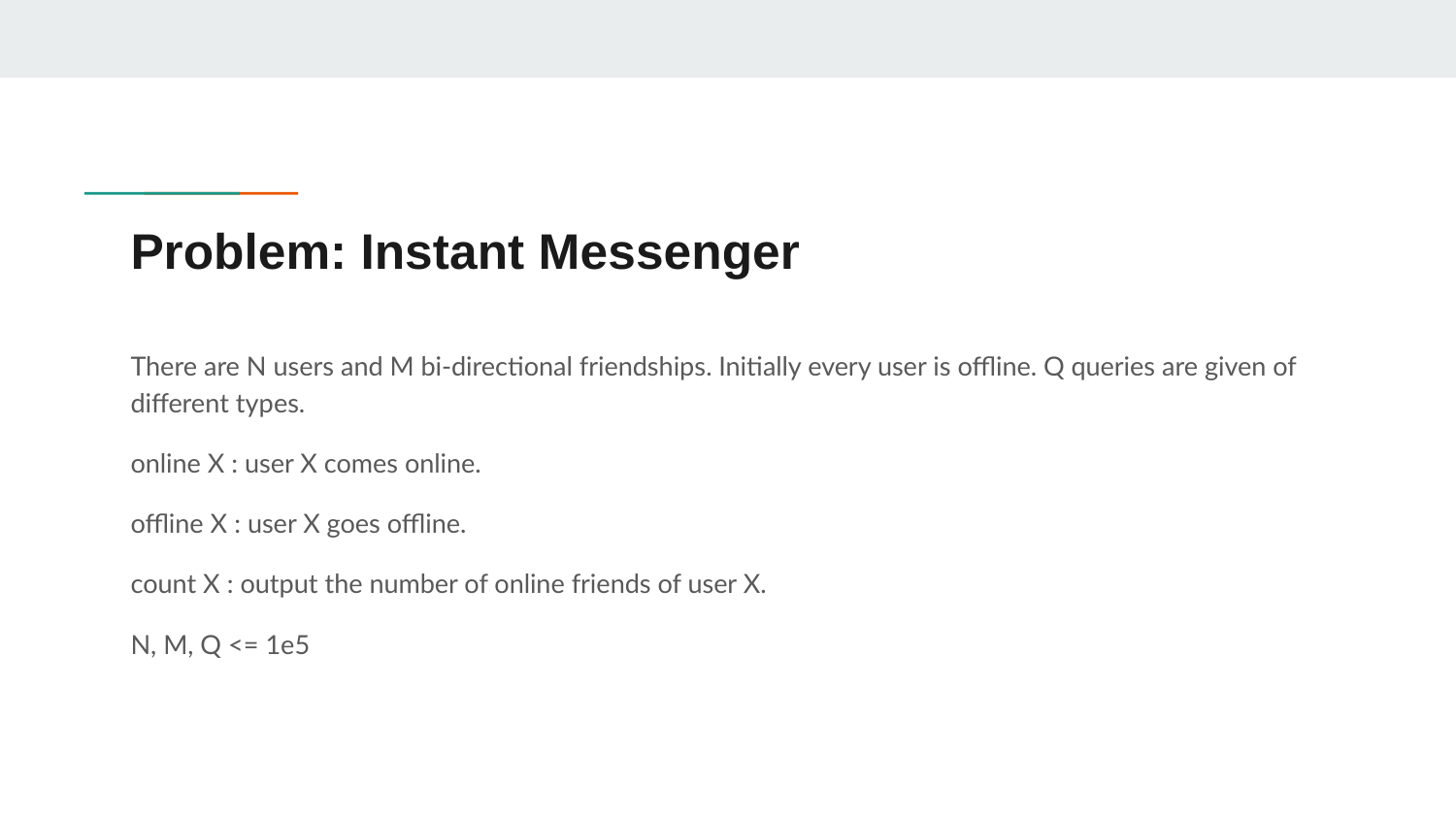

# Problem: Instant Messenger
There are N users and M bi-directional friendships. Initially every user is offline. Q queries are given of different types.
online X : user X comes online.
offline X : user X goes offline.
count X : output the number of online friends of user X.
N, M, Q <= 1e5